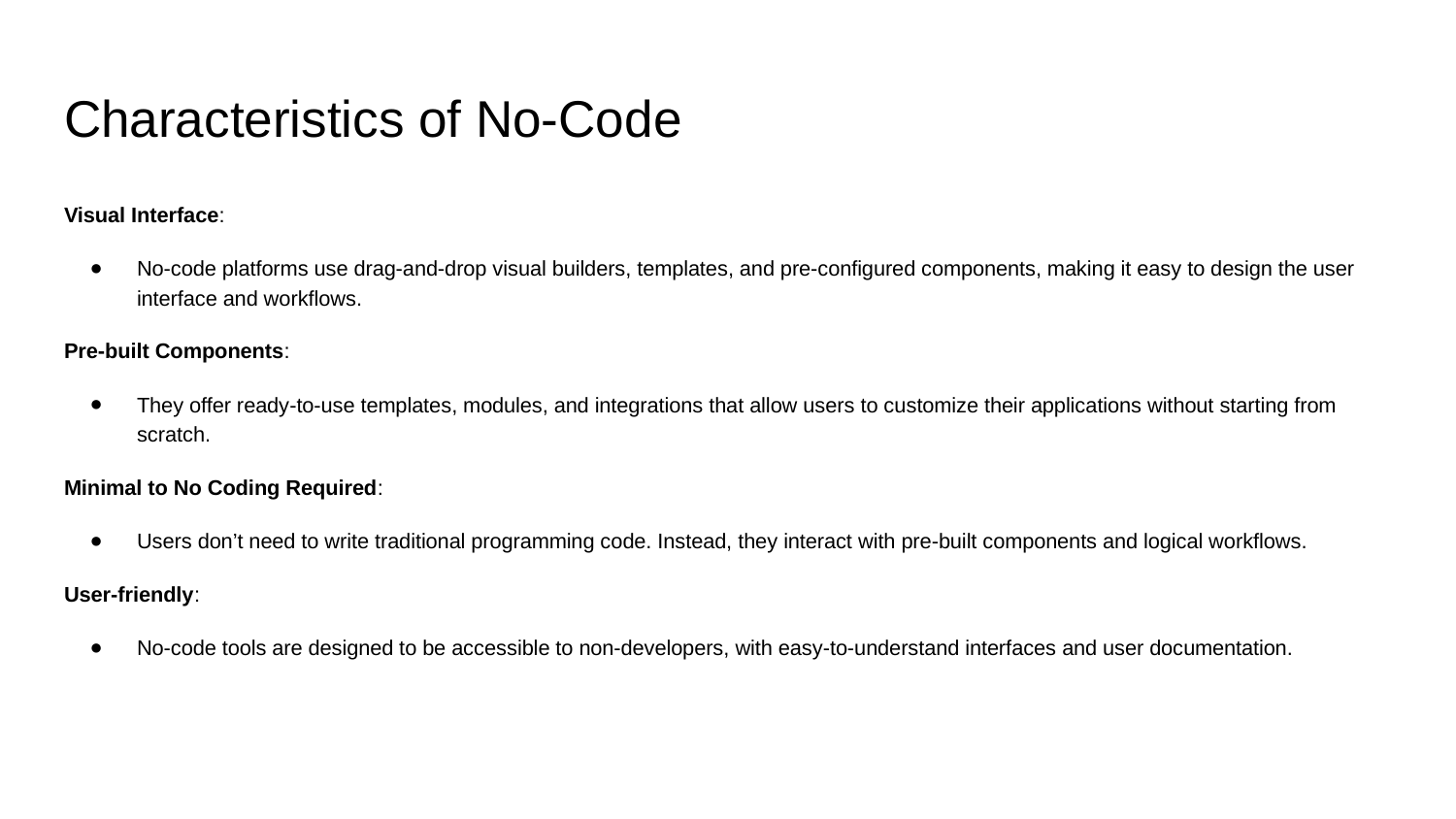

# Characteristics of No-Code
Visual Interface:
No-code platforms use drag-and-drop visual builders, templates, and pre-configured components, making it easy to design the user interface and workflows.
Pre-built Components:
They offer ready-to-use templates, modules, and integrations that allow users to customize their applications without starting from scratch.
Minimal to No Coding Required:
Users don’t need to write traditional programming code. Instead, they interact with pre-built components and logical workflows.
User-friendly:
No-code tools are designed to be accessible to non-developers, with easy-to-understand interfaces and user documentation.